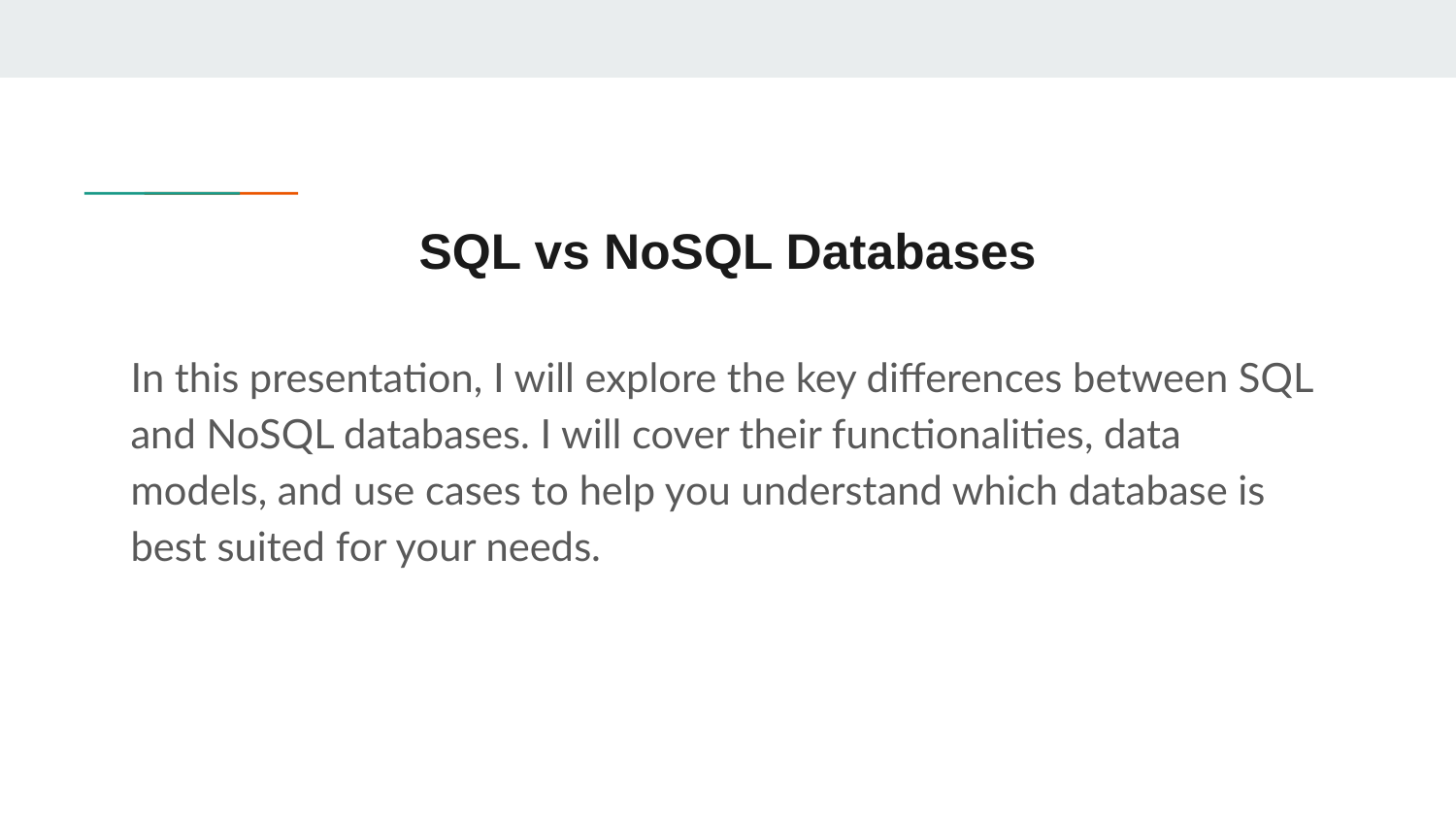

# SQL vs NoSQL Databases
In this presentation, I will explore the key differences between SQL and NoSQL databases. I will cover their functionalities, data models, and use cases to help you understand which database is best suited for your needs.